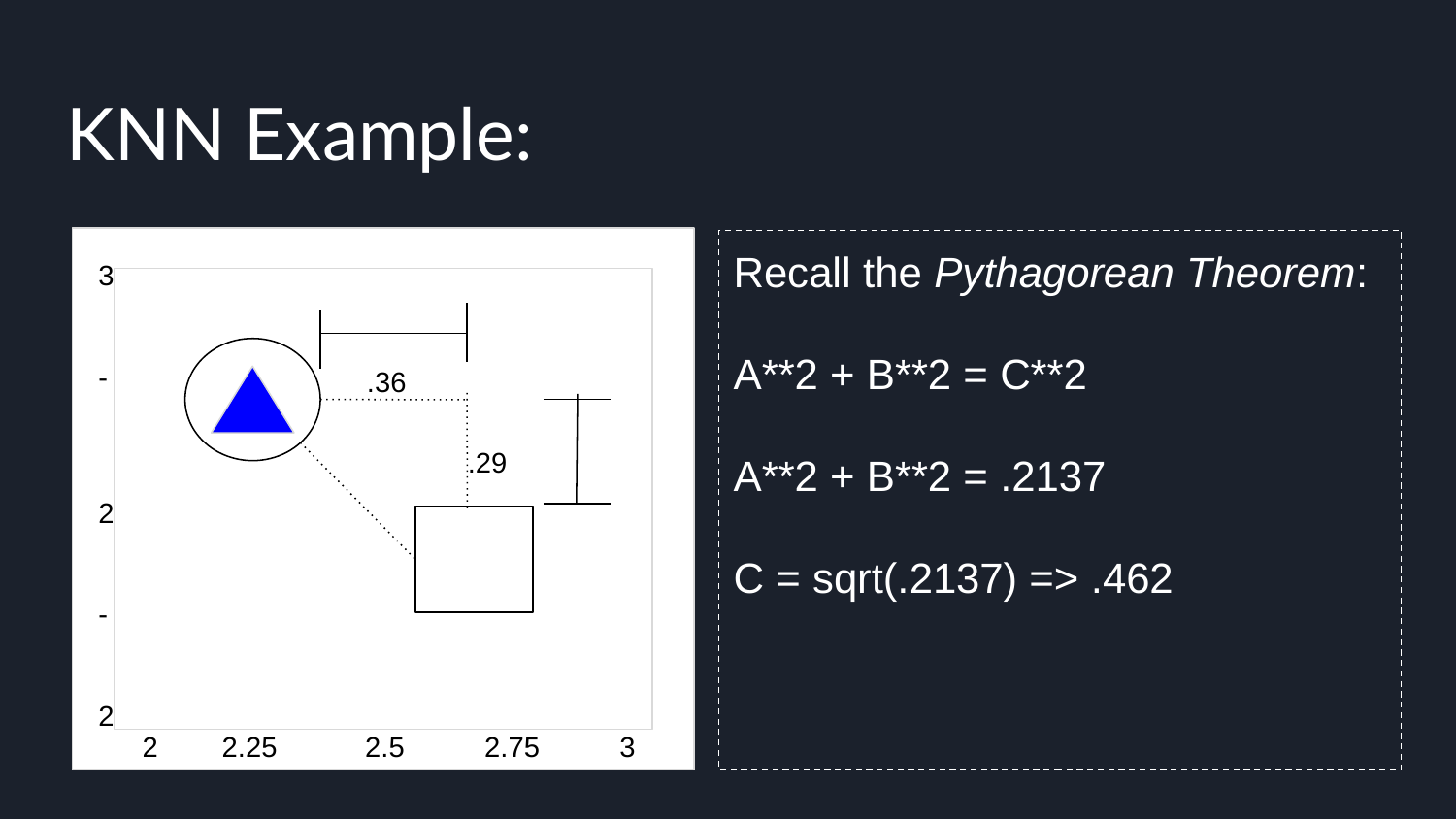

KNN Example:

Selling your idea
Selling your idea

Recall the Pythagorean Theorem:

A**2 + B**2 = C**2

A**2 + B**2 = .2137

C = sqrt(.2137) => .462

3

-

2

-

2

.36

.29

 2        2.25           2.5          2.75          3